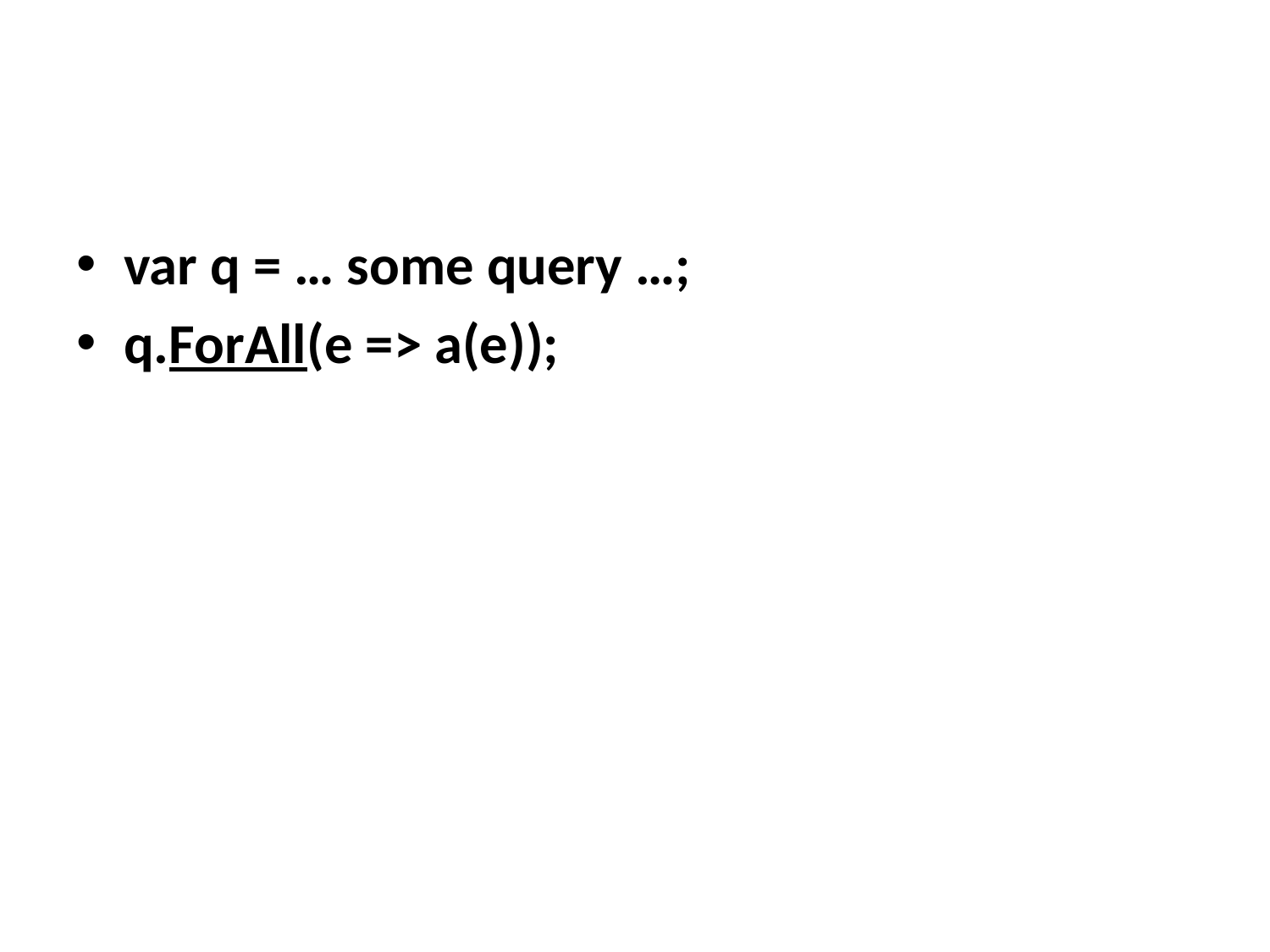

#
var q = … some query …;
q.ForAll(e => a(e));